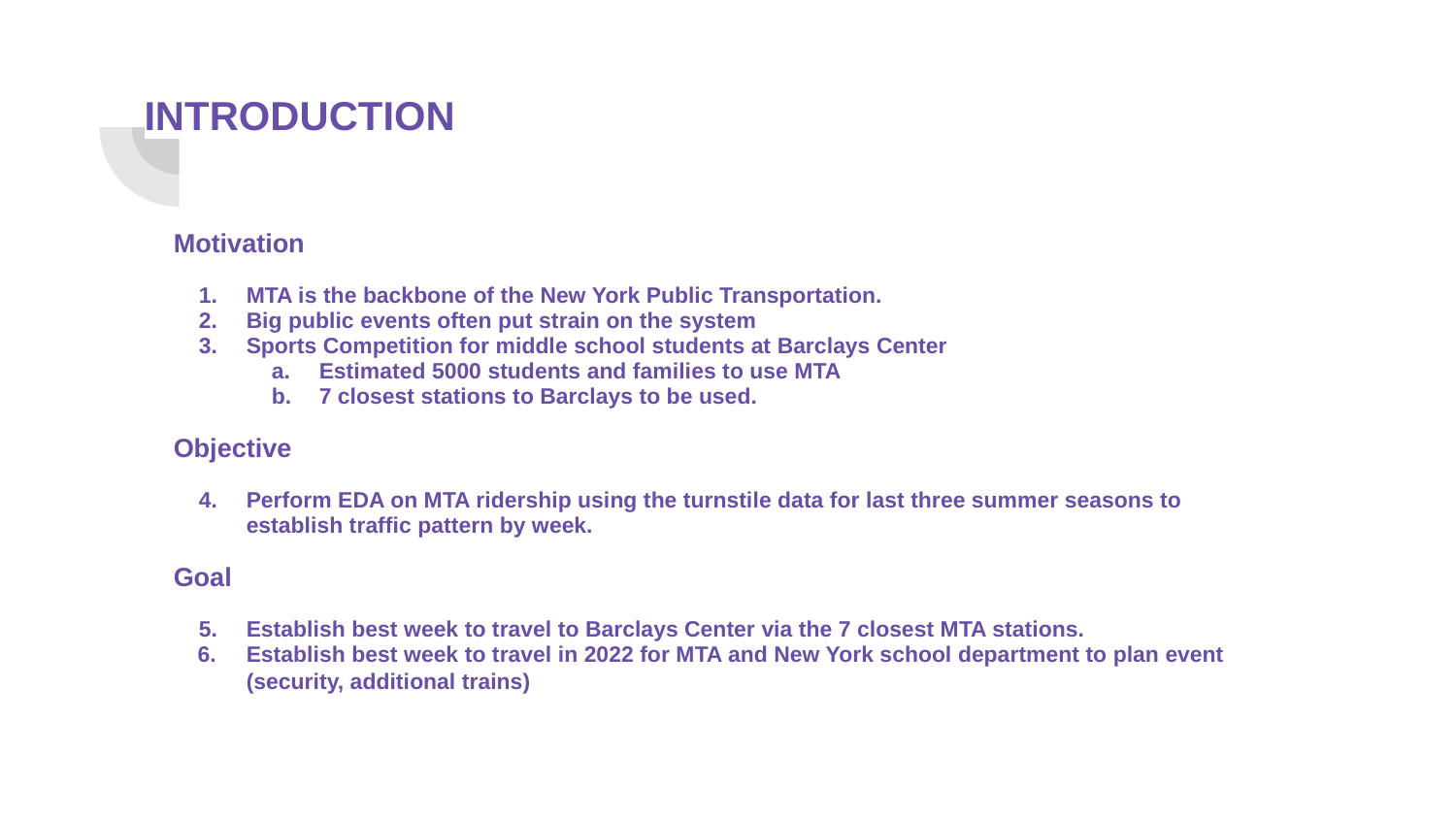

# INTRODUCTION

Motivation
MTA is the backbone of the New York Public Transportation.
Big public events often put strain on the system
Sports Competition for middle school students at Barclays Center
Estimated 5000 students and families to use MTA
7 closest stations to Barclays to be used.
Objective
Perform EDA on MTA ridership using the turnstile data for last three summer seasons to establish traffic pattern by week.
Goal
Establish best week to travel to Barclays Center via the 7 closest MTA stations.
Establish best week to travel in 2022 for MTA and New York school department to plan event (security, additional trains)